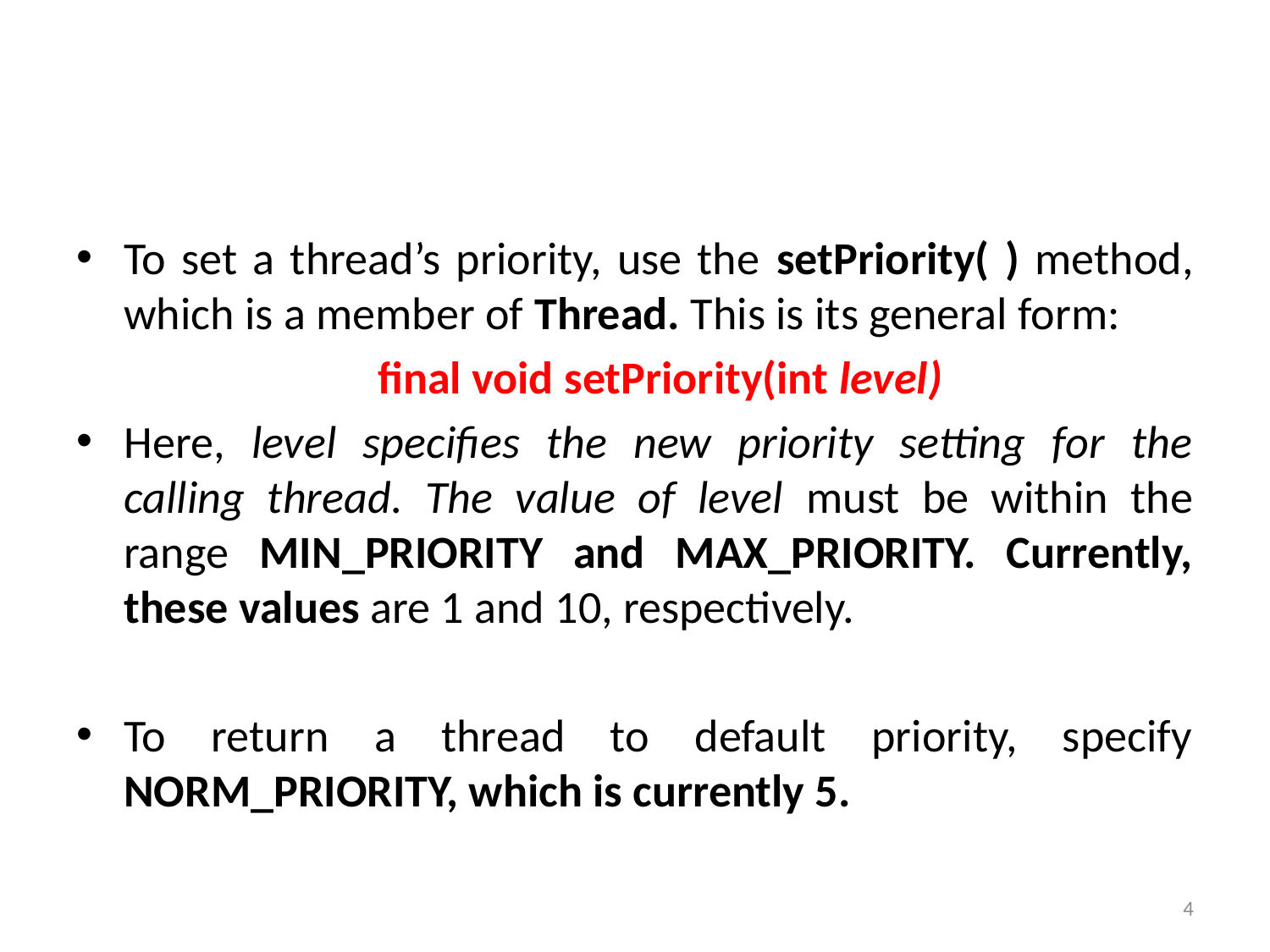

#
To set a thread’s priority, use the setPriority( ) method, which is a member of Thread. This is its general form:
			final void setPriority(int level)
Here, level specifies the new priority setting for the calling thread. The value of level must be within the range MIN_PRIORITY and MAX_PRIORITY. Currently, these values are 1 and 10, respectively.

To return a thread to default priority, specify NORM_PRIORITY, which is currently 5.
4